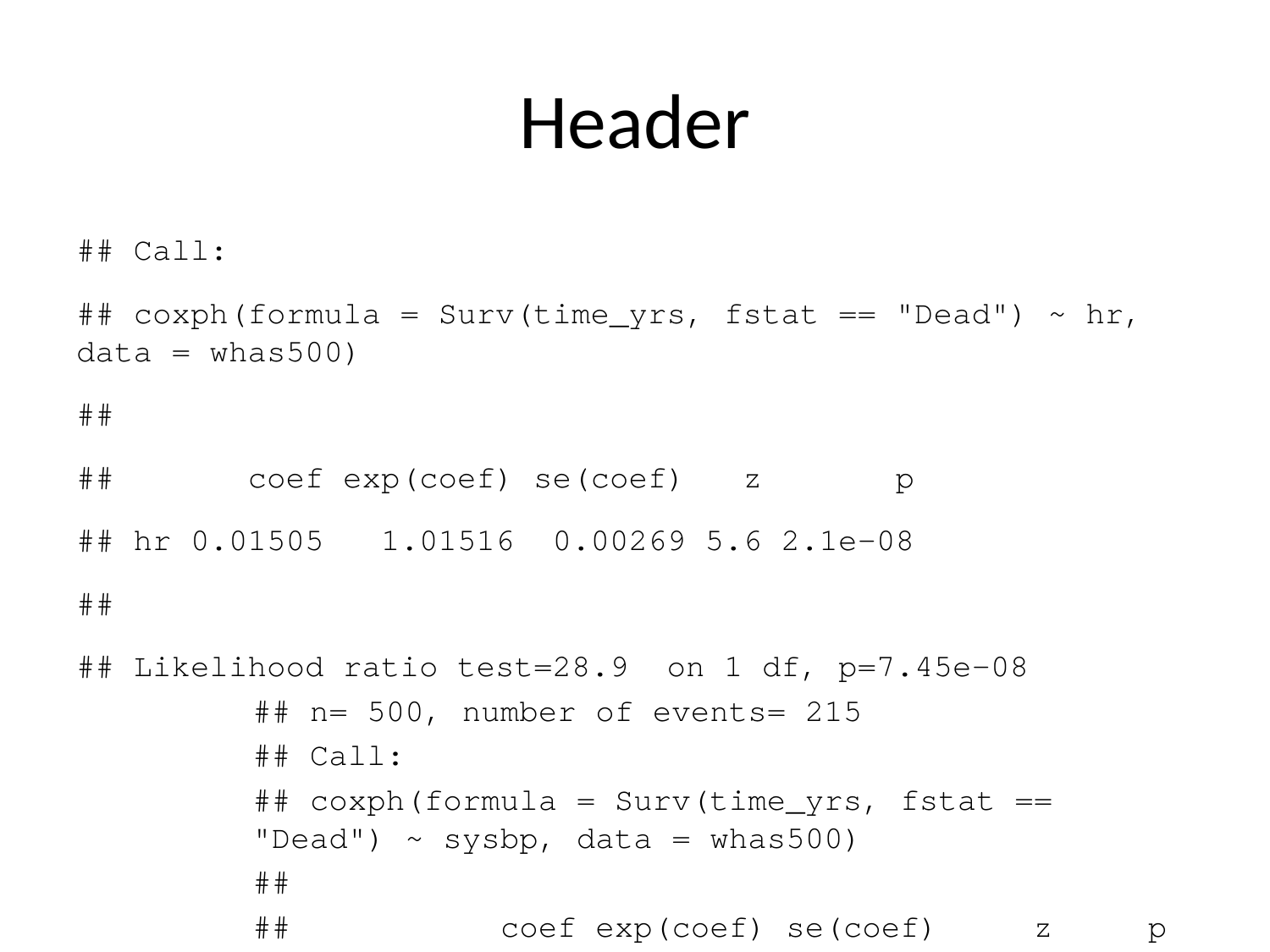

# Header
## Call:
## coxph(formula = Surv(time_yrs, fstat == "Dead") ~ hr, data = whas500)
##
##       coef exp(coef) se(coef)   z       p
## hr 0.01505   1.01516  0.00269 5.6 2.1e-08
##
## Likelihood ratio test=28.9  on 1 df, p=7.45e-08
## n= 500, number of events= 215
## Call:
## coxph(formula = Surv(time_yrs, fstat == "Dead") ~ sysbp, data = whas500)
##
##           coef exp(coef) se(coef)     z     p
## sysbp -0.00452   0.99549  0.00223 -2.03 0.042
##
## Likelihood ratio test=4.19  on 1 df, p=0.0406
## n= 500, number of events= 215
## Call:
## coxph(formula = Surv(time_yrs, fstat == "Dead") ~ diasbp, data = whas500)
##
##            coef exp(coef) se(coef)     z       p
## diasbp -0.01602   0.98411  0.00328 -4.88 1.1e-06
##
## Likelihood ratio test=23.8  on 1 df, p=1.07e-06
## n= 500, number of events= 215
## Warning in fitter(X, Y, strats, offset, init,
## control, weights = weights, : Loglik converged
## before variable 1 ; beta may be infinite.
## Call:
## coxph(formula = Surv(time_yrs, fstat == "Dead") ~ cvd, data = whas500)
##
##            coef exp(coef) se(coef)    z    p
## cvdYes 2.19e+01  3.20e+09 2.20e+03 0.01 0.99
##
## Likelihood ratio test=568  on 1 df, p=0
## n= 500, number of events= 215
## Call:
## coxph(formula = Surv(time_yrs, fstat == "Dead") ~ afb, data = whas500)
##
##         coef exp(coef) se(coef)    z      p
## afbYes 0.540     1.716    0.165 3.26 0.0011
##
## Likelihood ratio test=9.58  on 1 df, p=0.00196
## n= 500, number of events= 215
## Call:
## coxph(formula = Surv(time_yrs, fstat == "Dead") ~ sho, data = whas500)
##
##         coef exp(coef) se(coef)    z       p
## shoYes 1.190     3.288    0.256 4.65 3.4e-06
##
## Likelihood ratio test=15.8  on 1 df, p=6.87e-05
## n= 500, number of events= 215
## Call:
## coxph(formula = Surv(time_yrs, fstat == "Dead") ~ chf, data = whas500)
##
##         coef exp(coef) se(coef)    z      p
## chfYes 1.200     3.319    0.138 8.69 <2e-16
##
## Likelihood ratio test=72.3  on 1 df, p=0
## n= 500, number of events= 215
## Call:
## coxph(formula = Surv(time_yrs, fstat == "Dead") ~ av3, data = whas500)
##
##         coef exp(coef) se(coef)    z    p
## av3Yes 0.479     1.614    0.390 1.23 0.22
##
## Likelihood ratio test=1.31  on 1 df, p=0.252
## n= 500, number of events= 215
## Call:
## coxph(formula = Surv(time_yrs, fstat == "Dead") ~ miord, data = whas500)
##
##                 coef exp(coef) se(coef)    z
## miordRecurrent 0.427     1.532    0.139 3.07
##                     p
## miordRecurrent 0.0022
##
## Likelihood ratio test=9.14  on 1 df, p=0.0025
## n= 500, number of events= 215
## Call:
## coxph(formula = Surv(time_yrs, fstat == "Dead") ~ mitype, data = whas500)
##
##                coef exp(coef) se(coef)     z
## mitypeQ-wave -0.660     0.517    0.167 -3.95
##                    p
## mitypeQ-wave 7.9e-05
##
## Likelihood ratio test=17.5  on 1 df, p=2.94e-05
## n= 500, number of events= 215